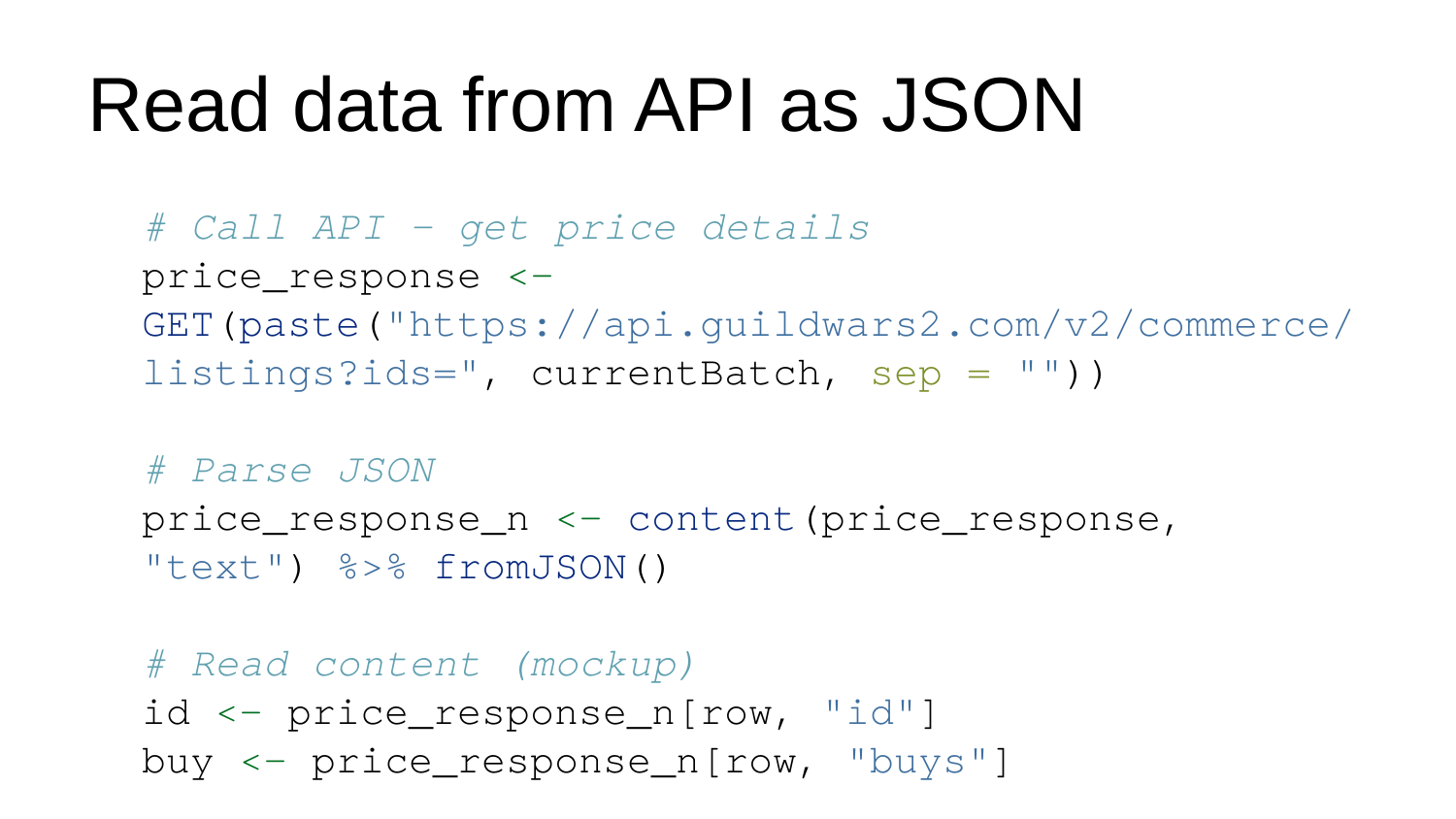

# Read data from API as JSON
# Call API - get price details price_response <- GET(paste("https://api.guildwars2.com/v2/commerce/listings?ids=", currentBatch, sep = "")) # Parse JSON price_response_n <- content(price_response, "text") %>% fromJSON() # Read content (mockup) id <- price_response_n[row, "id"] buy <- price_response_n[row, "buys"]